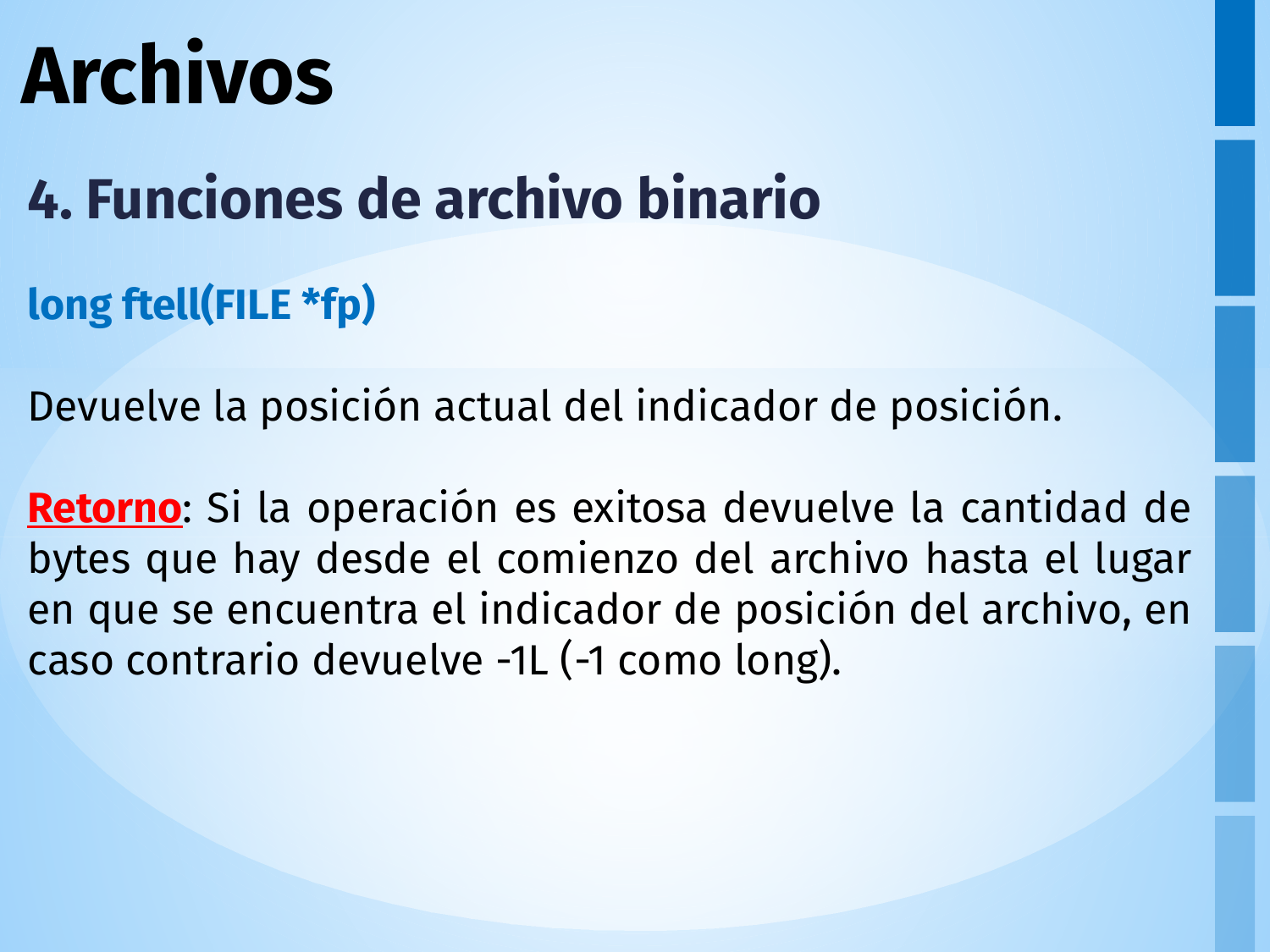

# Archivos
4. Funciones de archivo binario
long ftell(FILE *fp)

Devuelve la posición actual del indicador de posición.

Retorno: Si la operación es exitosa devuelve la cantidad de bytes que hay desde el comienzo del archivo hasta el lugar en que se encuentra el indicador de posición del archivo, en caso contrario devuelve -1L (-1 como long).